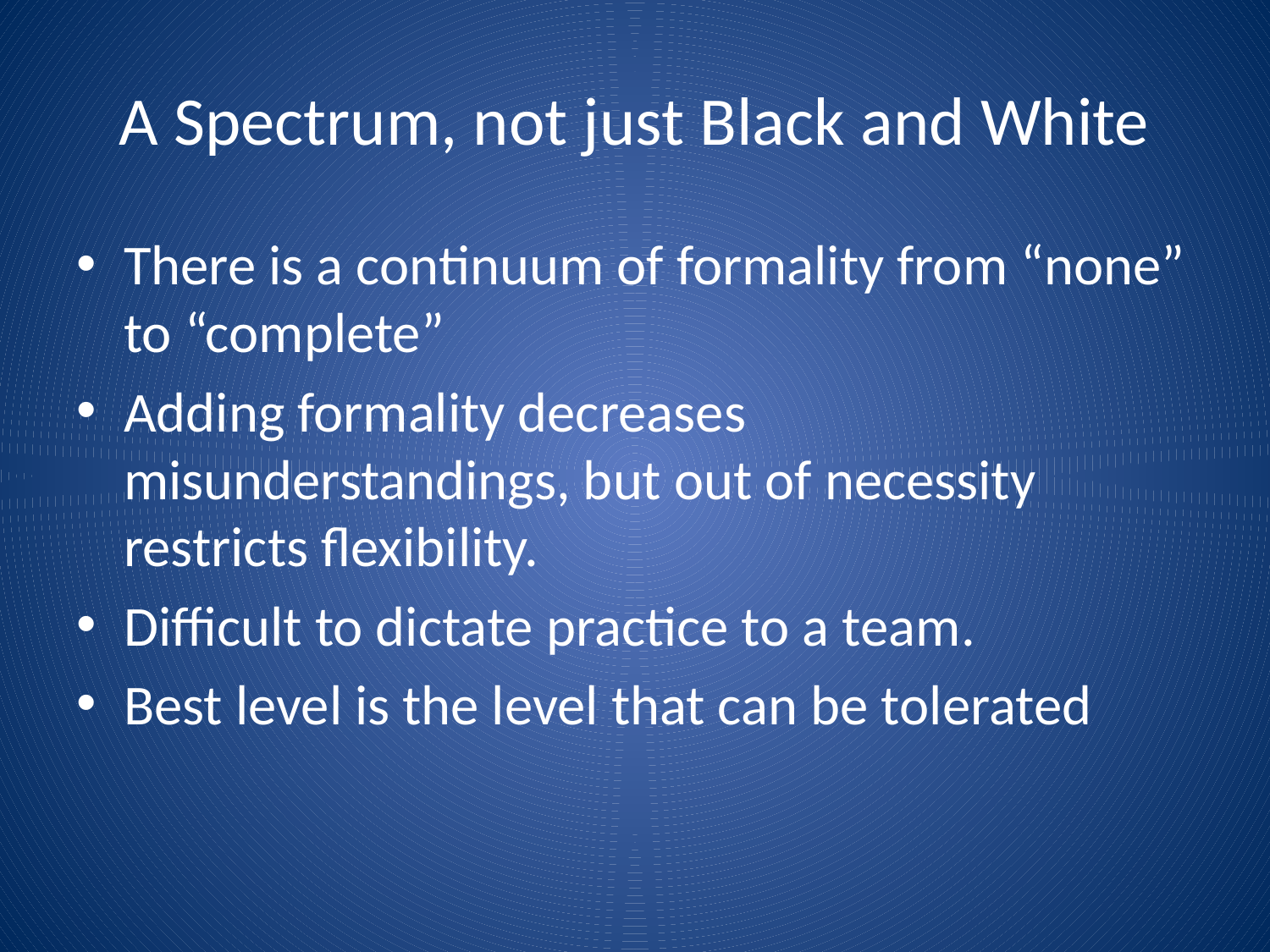

# A Spectrum, not just Black and White
There is a continuum of formality from “none” to “complete”
Adding formality decreases misunderstandings, but out of necessity restricts flexibility.
Difficult to dictate practice to a team.
Best level is the level that can be tolerated